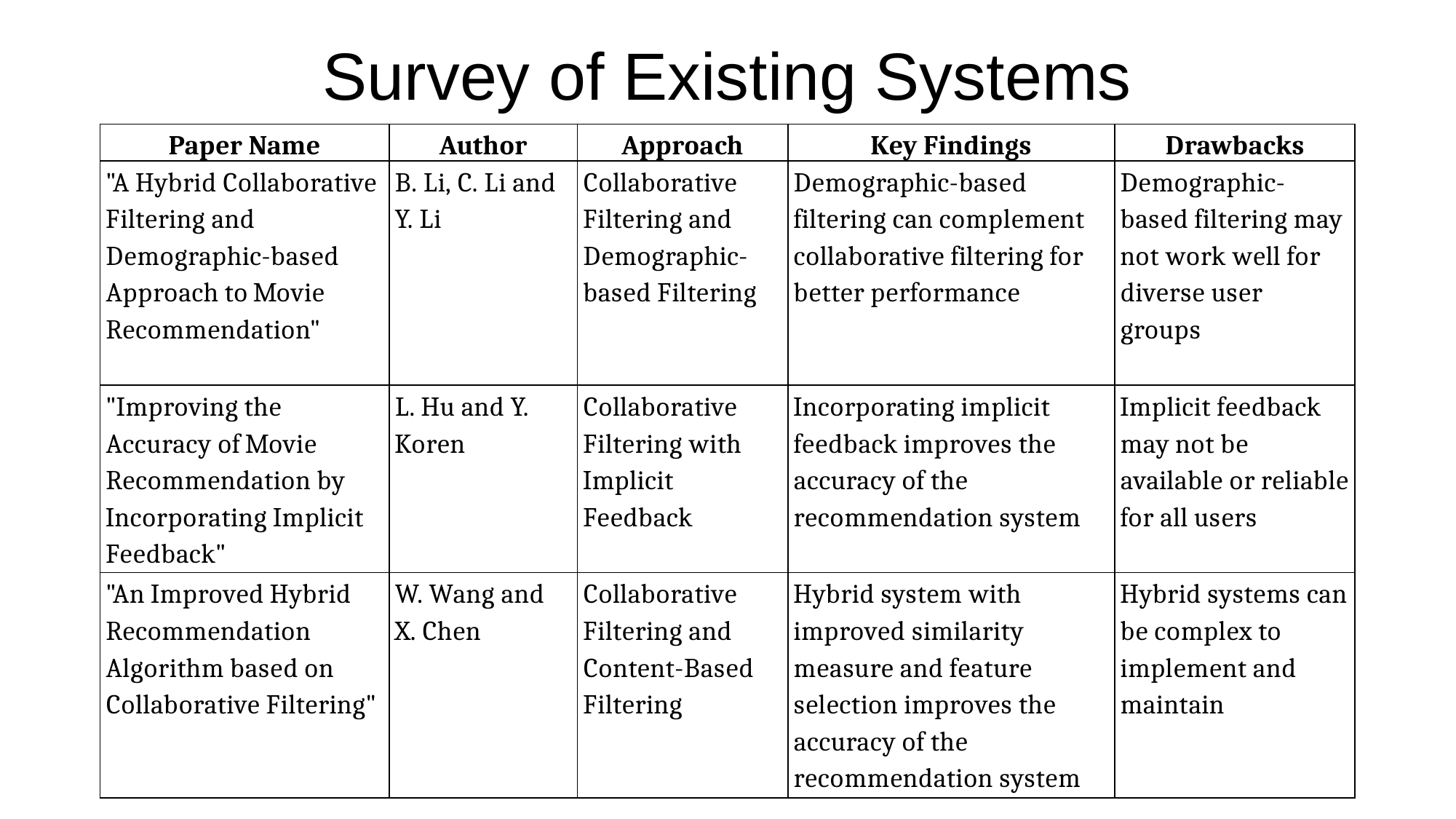

# Survey of Existing Systems
| Paper Name | Author | Approach | Key Findings | Drawbacks |
| --- | --- | --- | --- | --- |
| "A Hybrid Collaborative Filtering and Demographic-based Approach to Movie Recommendation" | B. Li, C. Li and Y. Li | Collaborative Filtering and Demographic-based Filtering | Demographic-based filtering can complement collaborative filtering for better performance | Demographic-based filtering may not work well for diverse user groups |
| "Improving the Accuracy of Movie Recommendation by Incorporating Implicit Feedback" | L. Hu and Y. Koren | Collaborative Filtering with Implicit Feedback | Incorporating implicit feedback improves the accuracy of the recommendation system | Implicit feedback may not be available or reliable for all users |
| "An Improved Hybrid Recommendation Algorithm based on Collaborative Filtering" | W. Wang and X. Chen | Collaborative Filtering and Content-Based Filtering | Hybrid system with improved similarity measure and feature selection improves the accuracy of the recommendation system | Hybrid systems can be complex to implement and maintain |